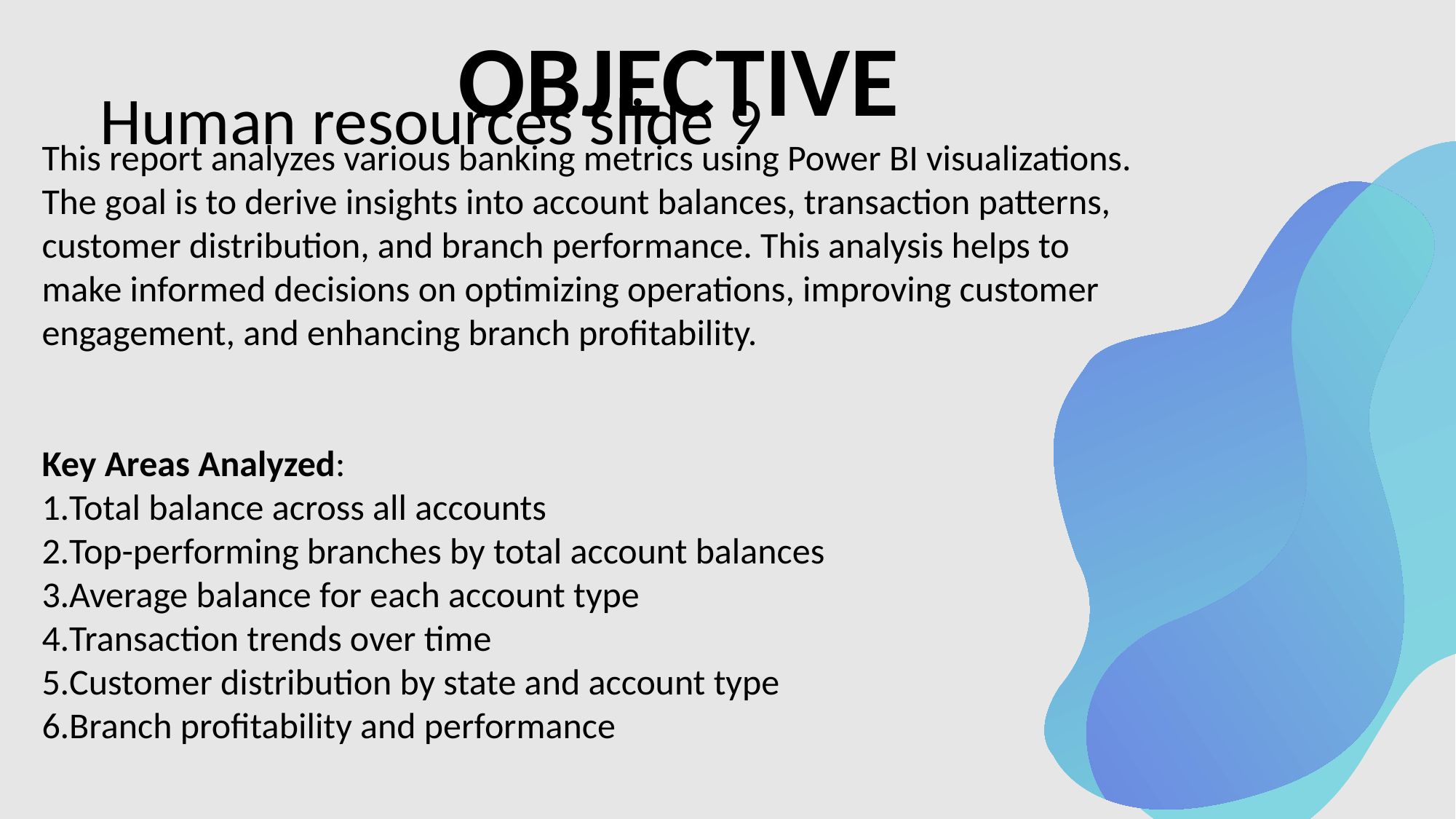

OBJECTIVE
# Human resources slide 9
This report analyzes various banking metrics using Power BI visualizations. The goal is to derive insights into account balances, transaction patterns, customer distribution, and branch performance. This analysis helps to make informed decisions on optimizing operations, improving customer engagement, and enhancing branch profitability.

Key Areas Analyzed:
Total balance across all accounts
Top-performing branches by total account balances
Average balance for each account type
Transaction trends over time
Customer distribution by state and account type
Branch profitability and performance